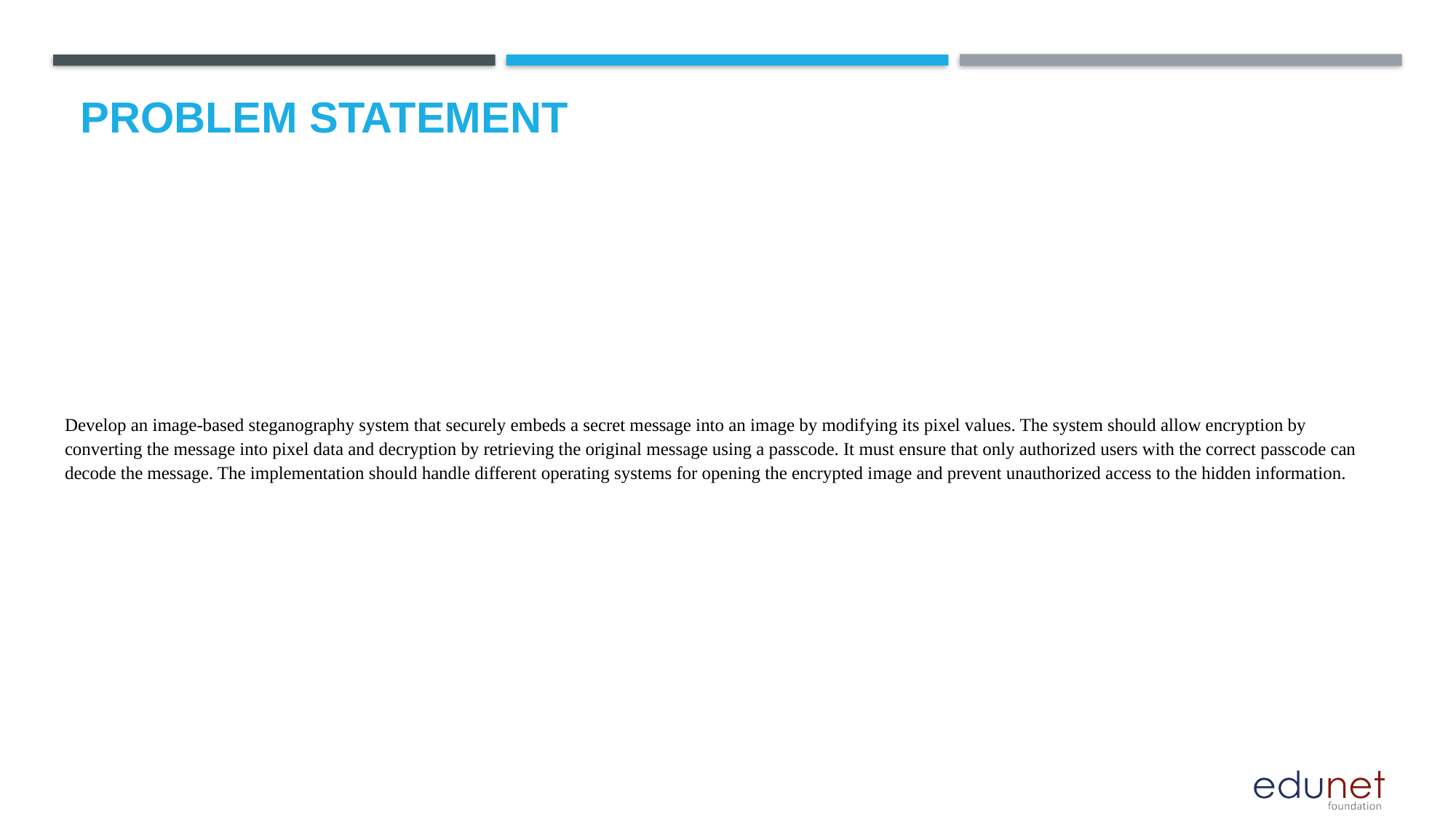

# Problem Statement

Develop an image-based steganography system that securely embeds a secret message into an image by modifying its pixel values. The system should allow encryption by converting the message into pixel data and decryption by retrieving the original message using a passcode. It must ensure that only authorized users with the correct passcode can decode the message. The implementation should handle different operating systems for opening the encrypted image and prevent unauthorized access to the hidden information.